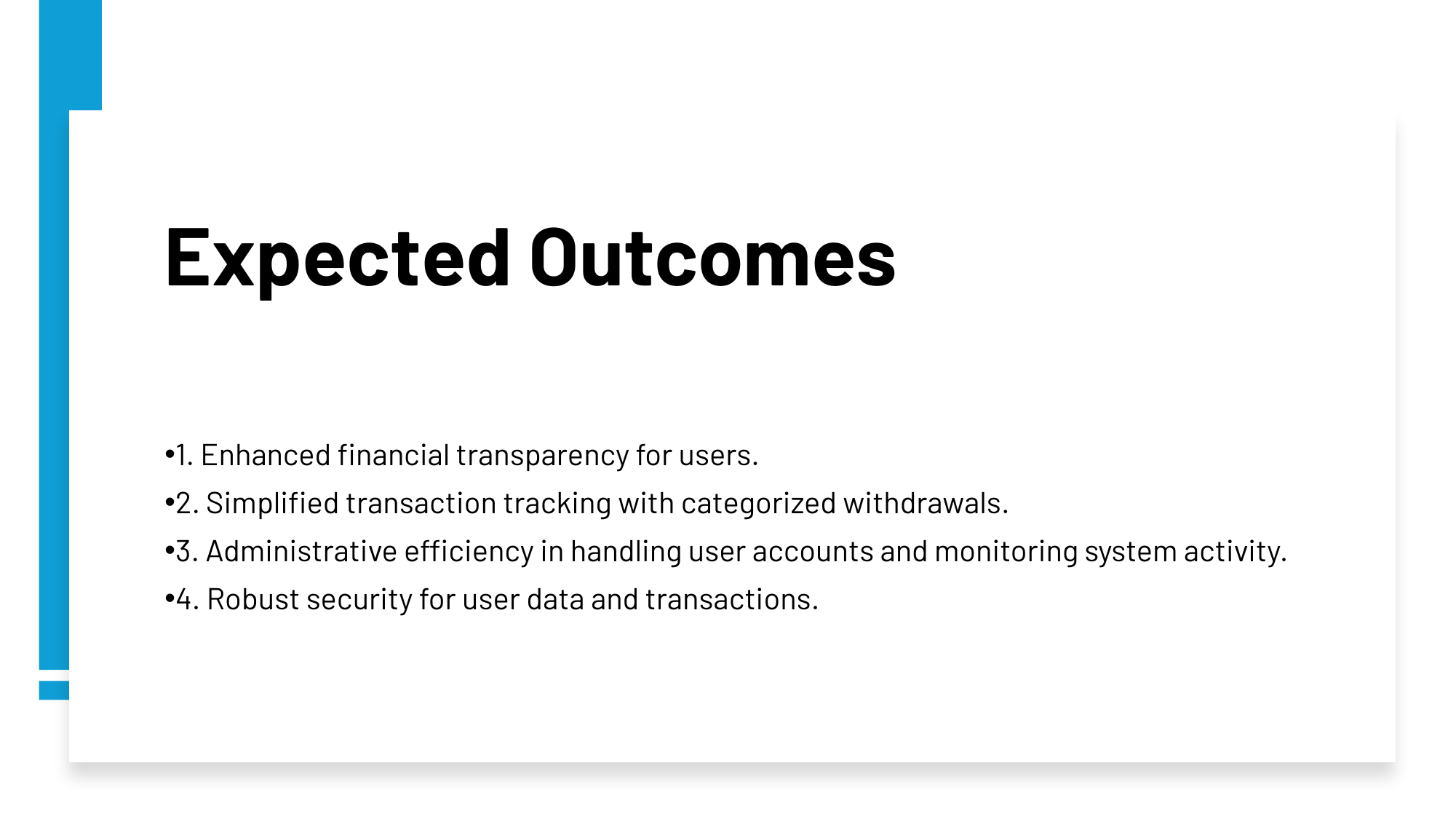

Expected Outcomes

1. Enhanced financial transparency for users.
2. Simplified transaction tracking with categorized withdrawals.
3. Administrative efficiency in handling user accounts and monitoring system activity.
4. Robust security for user data and transactions.